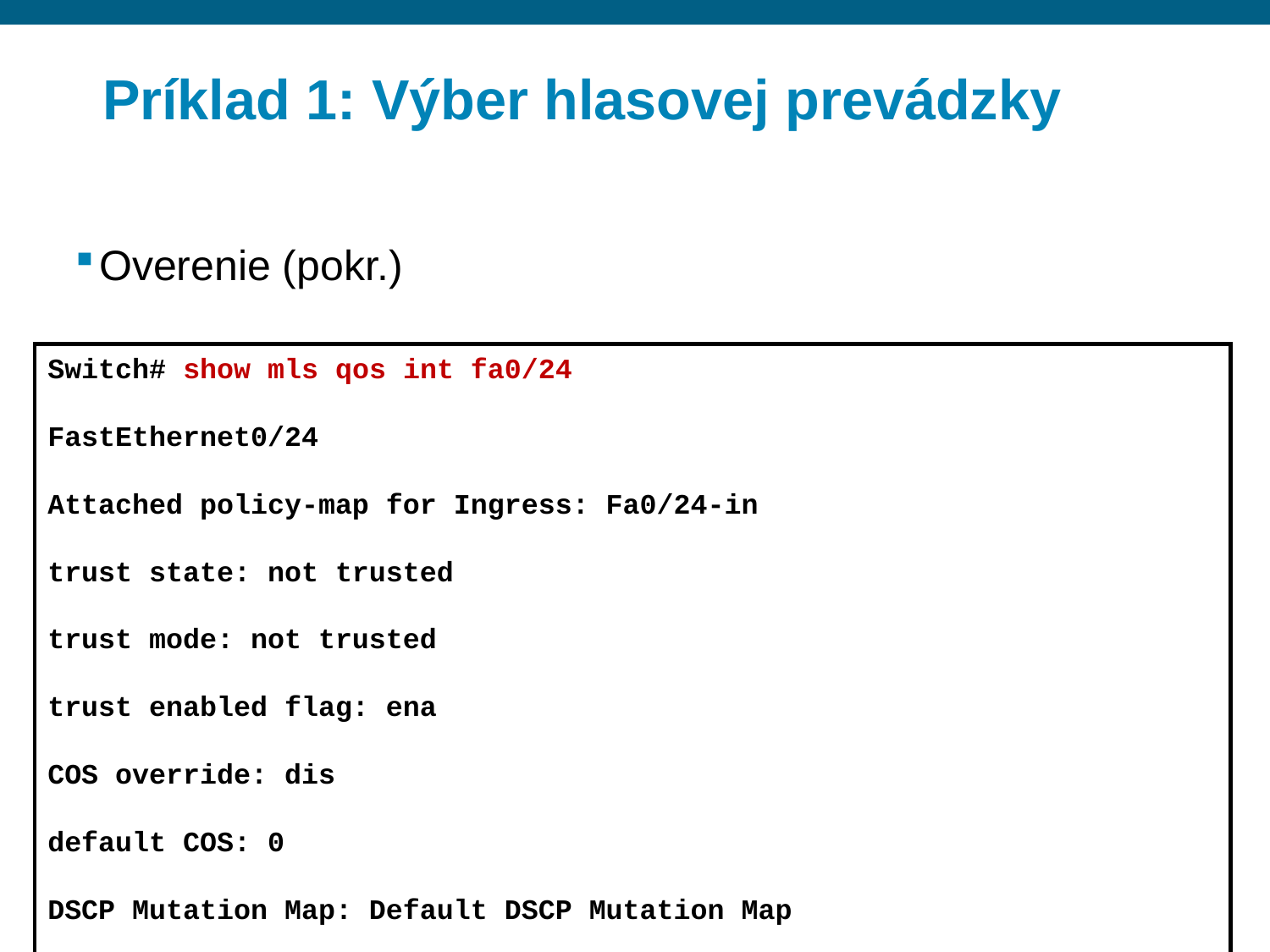

# Príklad 1: Výber hlasovej prevádzky
Overenie (pokr.)
Switch# show mls qos int fa0/24
FastEthernet0/24
Attached policy-map for Ingress: Fa0/24-in
trust state: not trusted
trust mode: not trusted
trust enabled flag: ena
COS override: dis
default COS: 0
DSCP Mutation Map: Default DSCP Mutation Map
Trust device: none
qos mode: port-based